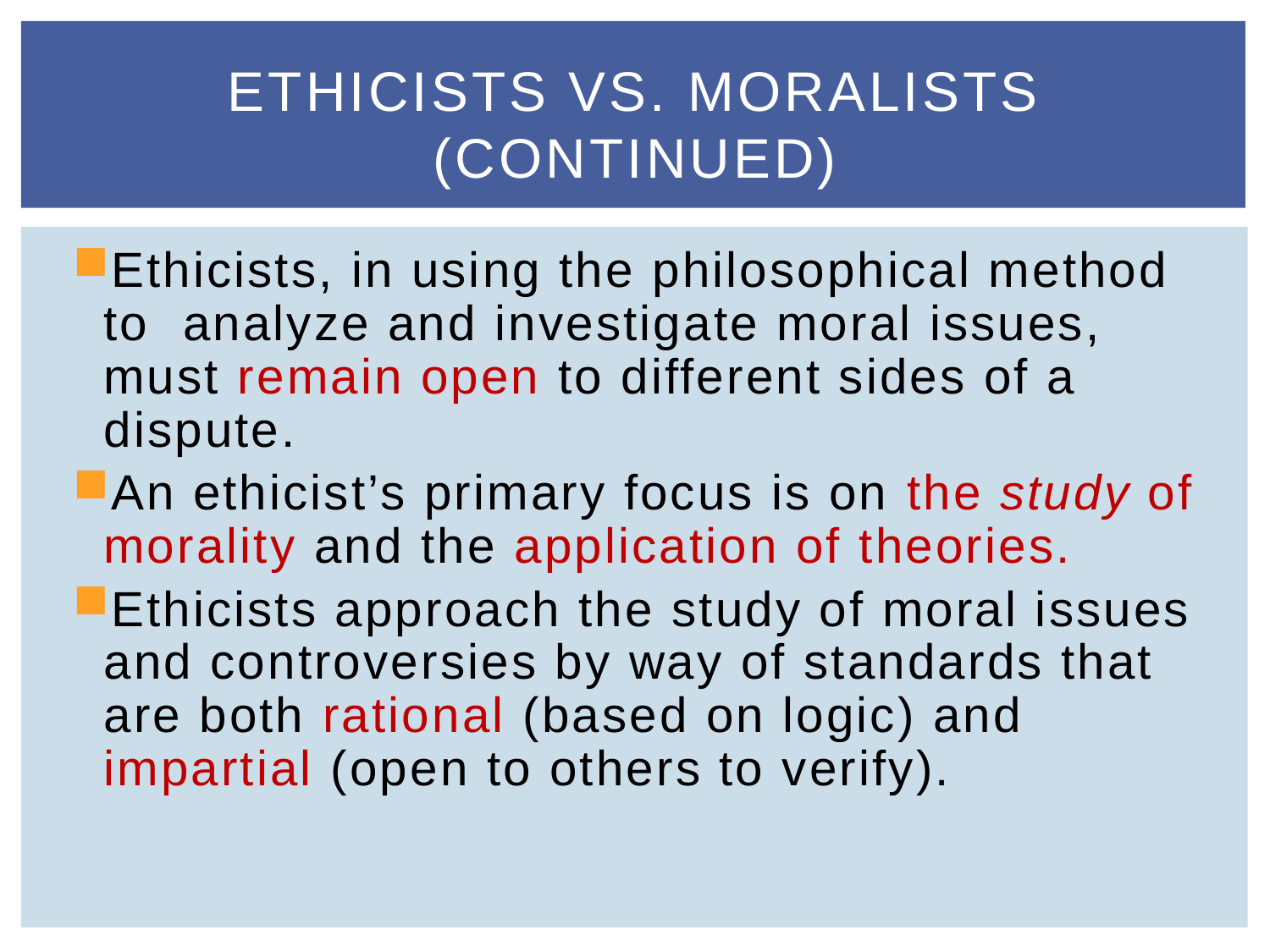

# Ethicists vs. Moralists (Continued)
Ethicists, in using the philosophical method to  analyze and investigate moral issues, must remain open to different sides of a dispute.
An ethicist’s primary focus is on the study of morality and the application of theories.
Ethicists approach the study of moral issues and controversies by way of standards that are both rational (based on logic) and impartial (open to others to verify).